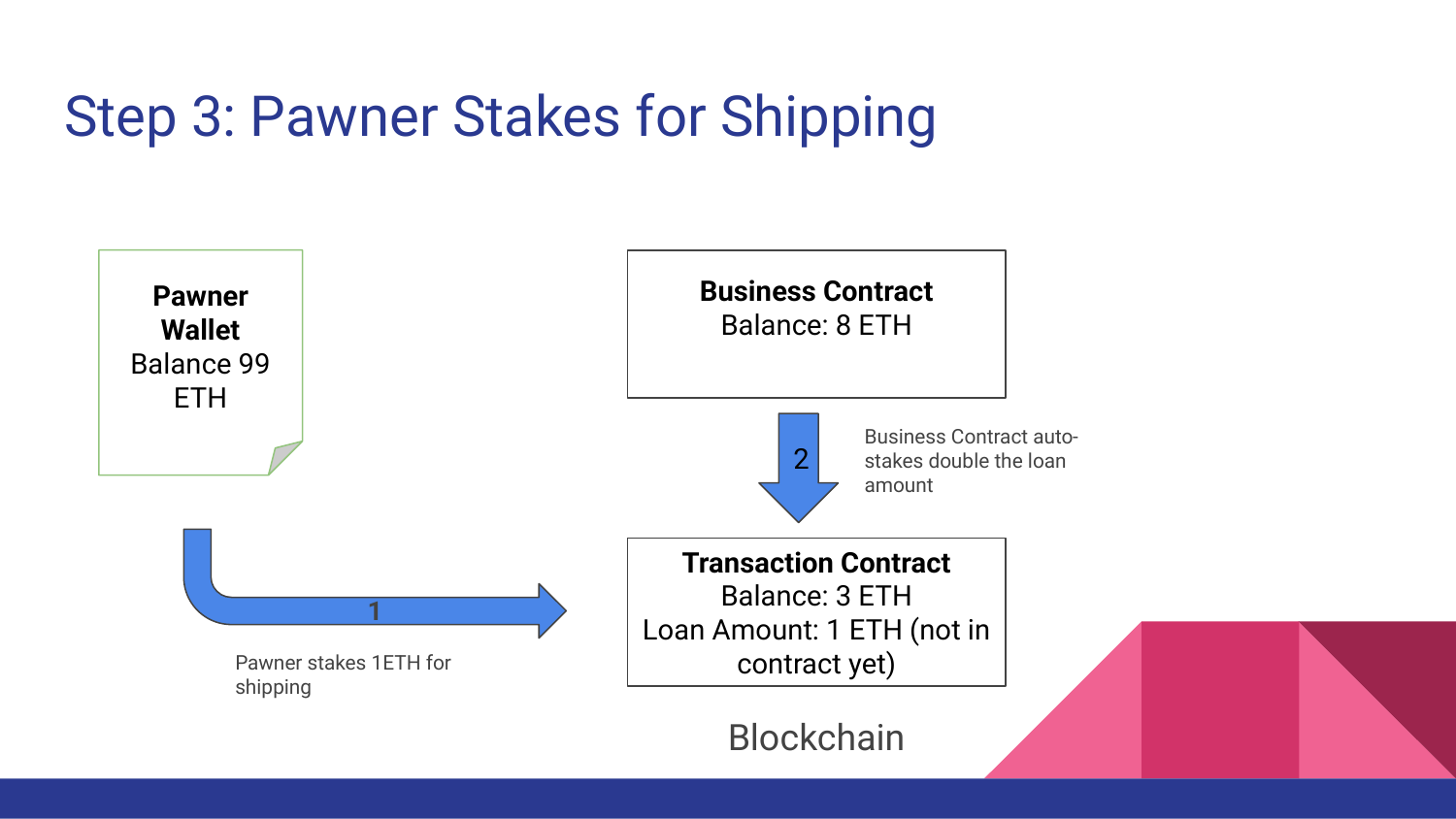

# Step 3: Pawner Stakes for Shipping
Pawner Wallet
Balance 99 ETH
Business Contract
Balance: 8 ETH

Business Contract auto-stakes double the loan amount
2

Transaction Contract
Balance: 3 ETH
Loan Amount: 1 ETH (not in contract yet)
1
Pawner stakes 1ETH for shipping
Blockchain